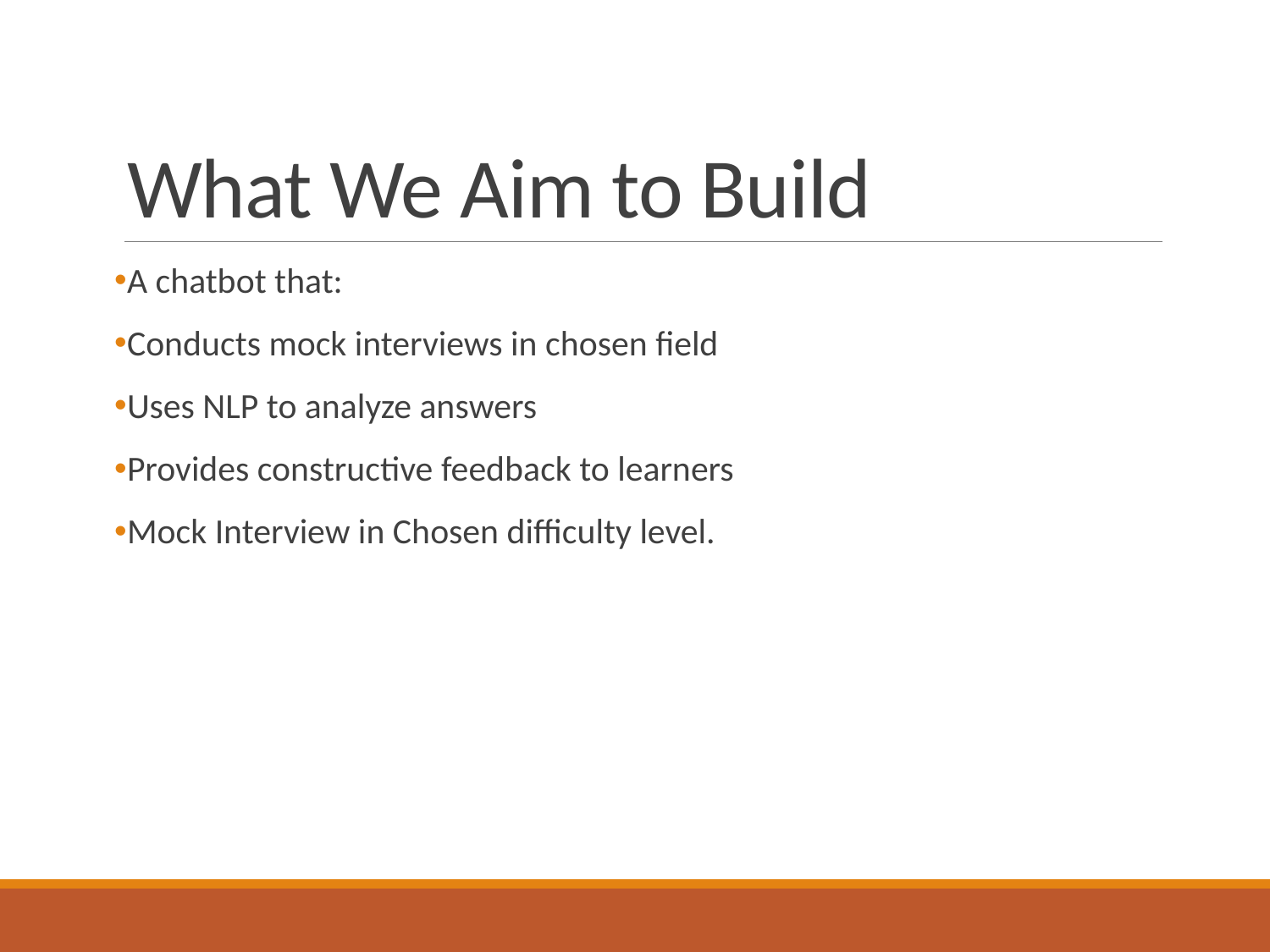

# What We Aim to Build
A chatbot that:
Conducts mock interviews in chosen field
Uses NLP to analyze answers
Provides constructive feedback to learners
Mock Interview in Chosen difficulty level.